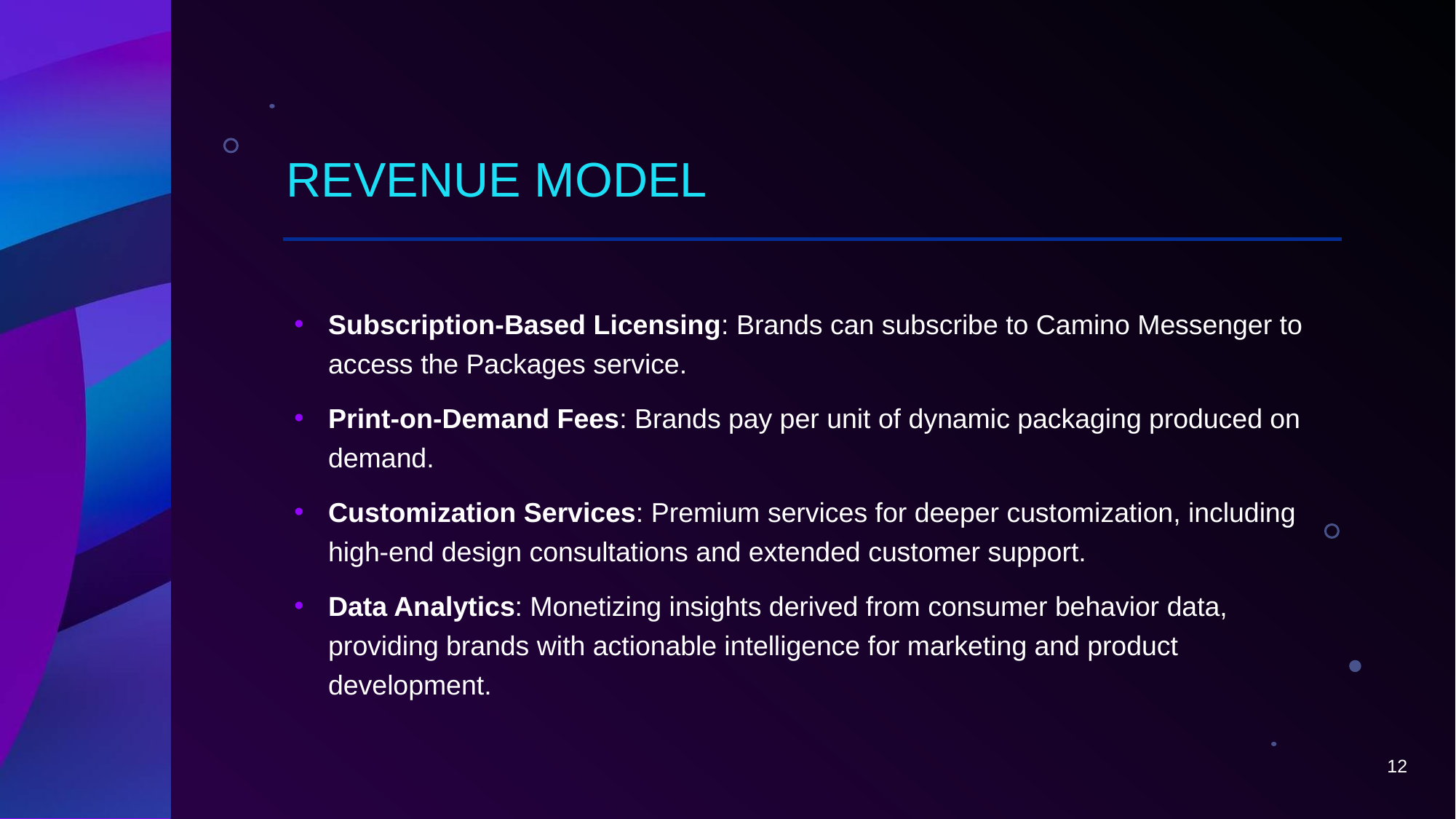

# Revenue Model
Subscription-Based Licensing: Brands can subscribe to Camino Messenger to access the Packages service.
Print-on-Demand Fees: Brands pay per unit of dynamic packaging produced on demand.
Customization Services: Premium services for deeper customization, including high-end design consultations and extended customer support.
Data Analytics: Monetizing insights derived from consumer behavior data, providing brands with actionable intelligence for marketing and product development.
12